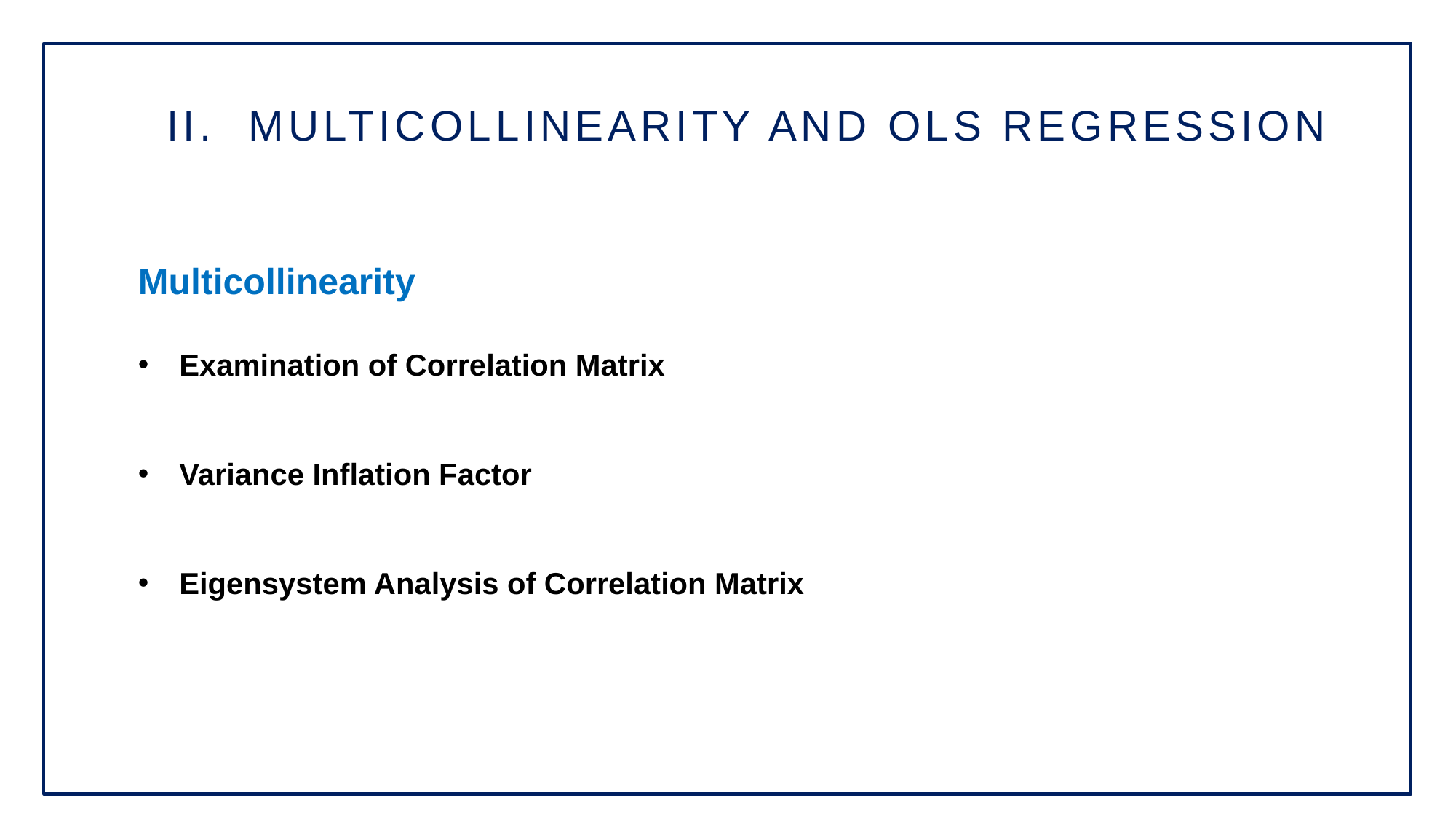

# II.  MULTICOLLINEARITY AND OLS REGRESSION
Multicollinearity

Examination of Correlation Matrix

Variance Inflation Factor

Eigensystem Analysis of Correlation Matrix